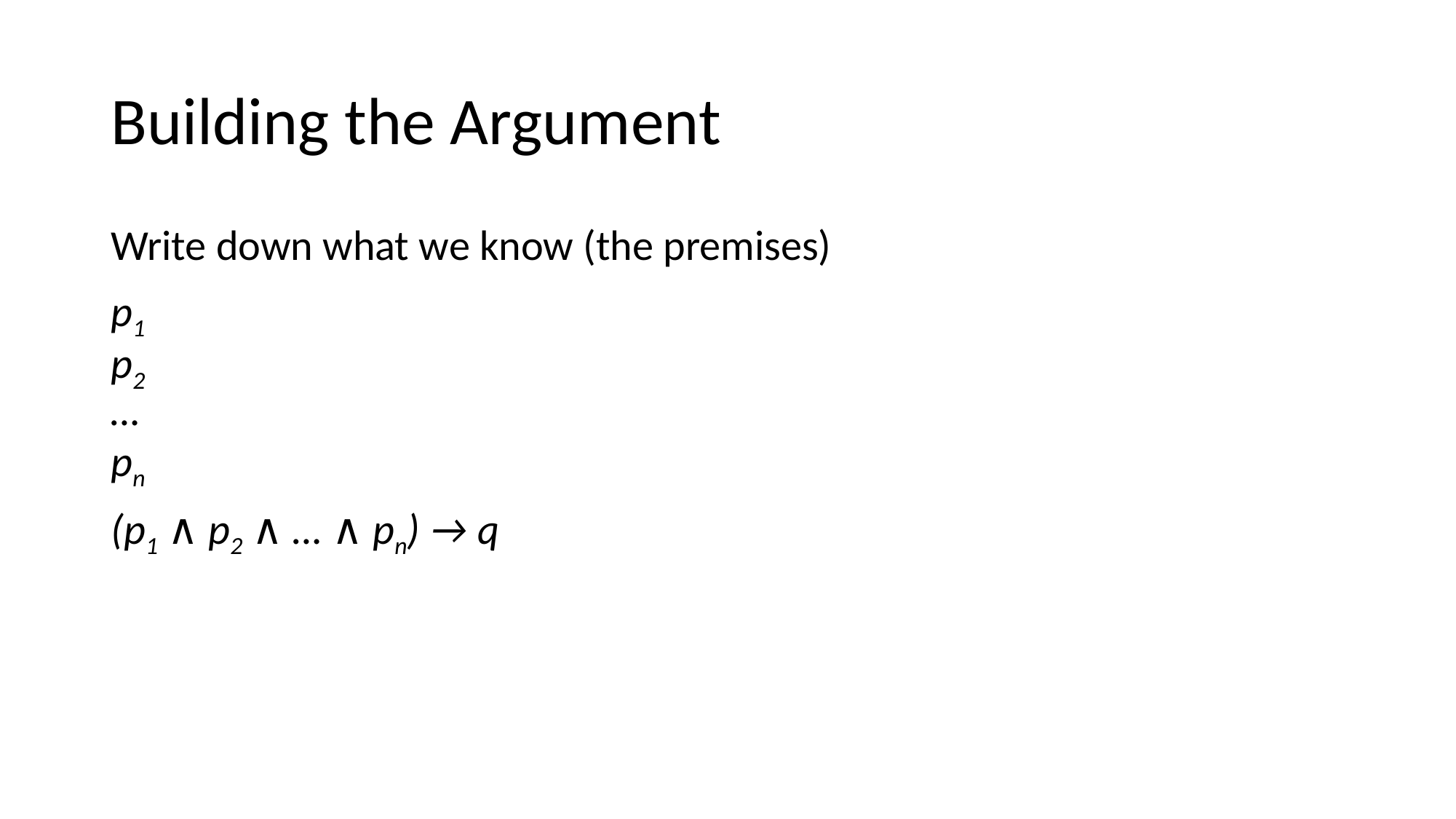

# Building the Argument
Write down what we know (the premises)
p1
p2
…
pn
(p1 ∧ p2 ∧ … ∧ pn) → q